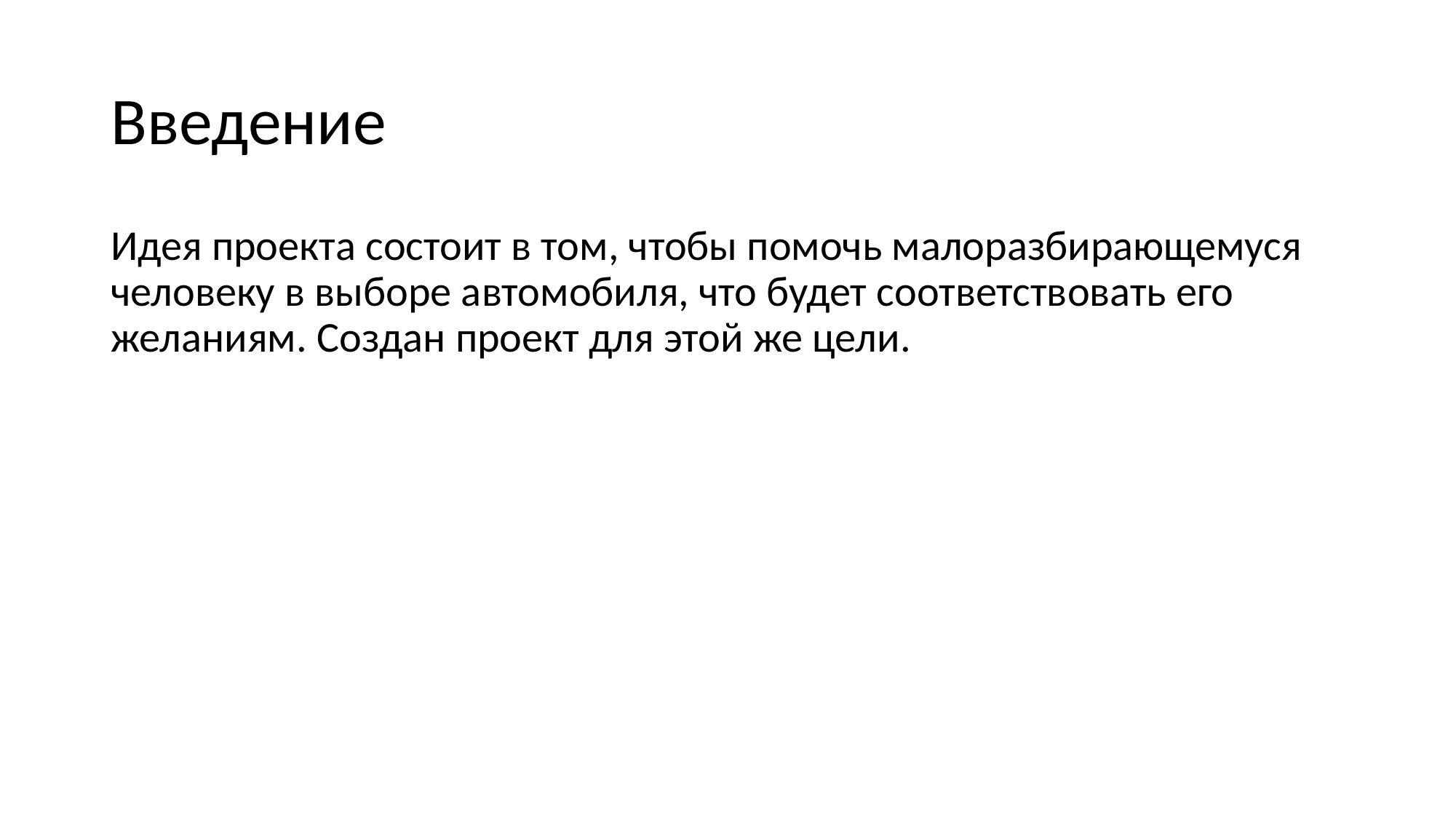

# Введение
Идея проекта состоит в том, чтобы помочь малоразбирающемуся  человеку в выборе автомобиля, что будет соответствовать его желаниям. Создан проект для этой же цели.